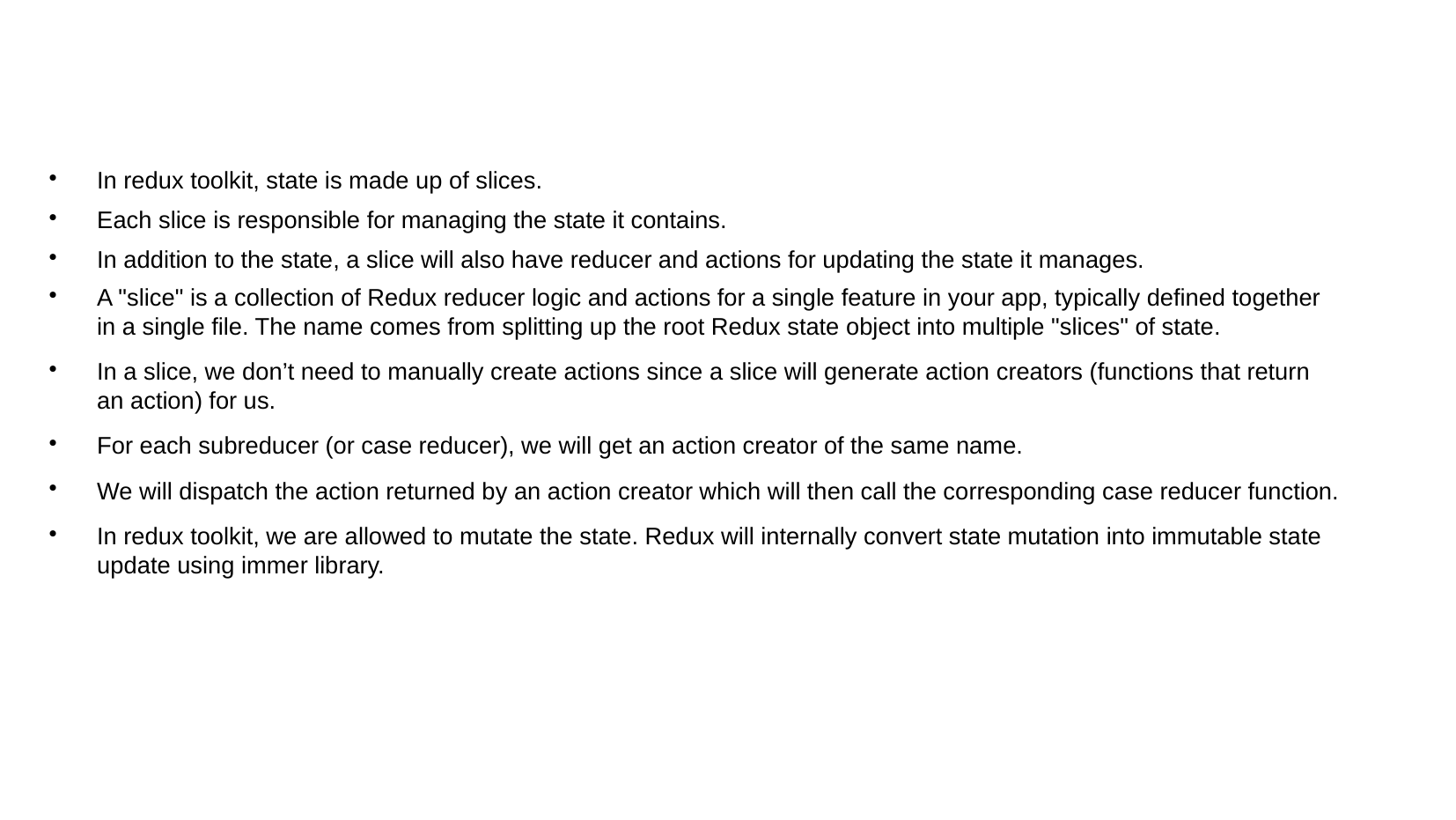

#
In redux toolkit, state is made up of slices.
Each slice is responsible for managing the state it contains.
In addition to the state, a slice will also have reducer and actions for updating the state it manages.
A "slice" is a collection of Redux reducer logic and actions for a single feature in your app, typically defined together in a single file. The name comes from splitting up the root Redux state object into multiple "slices" of state.
In a slice, we don’t need to manually create actions since a slice will generate action creators (functions that return an action) for us.
For each subreducer (or case reducer), we will get an action creator of the same name.
We will dispatch the action returned by an action creator which will then call the corresponding case reducer function.
In redux toolkit, we are allowed to mutate the state. Redux will internally convert state mutation into immutable state update using immer library.